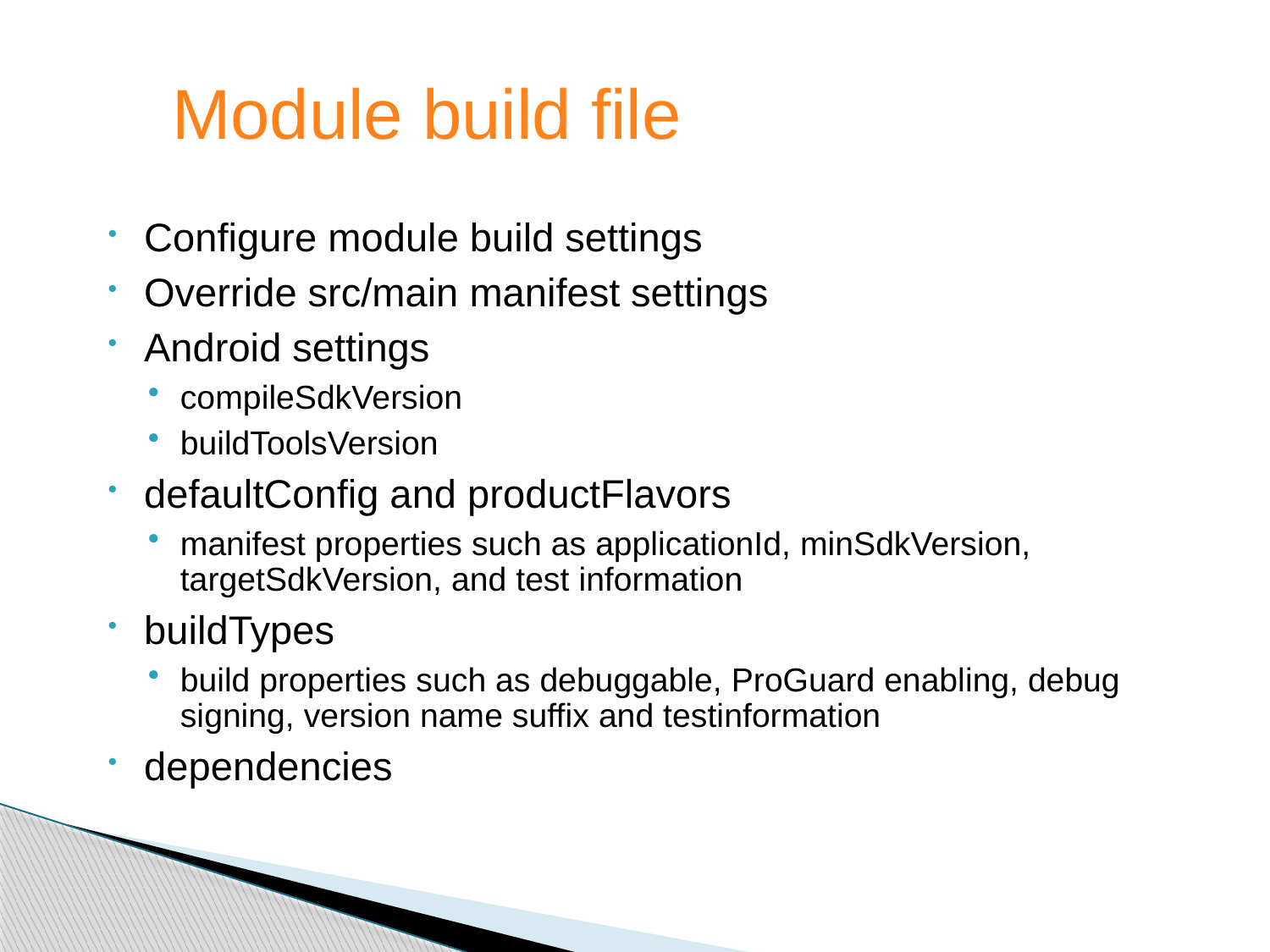

Module build file
Configure module build settings
Override src/main manifest settings
Android settings
compileSdkVersion
buildToolsVersion
defaultConfig and productFlavors
manifest properties such as applicationId, minSdkVersion, targetSdkVersion, and test information
buildTypes
build properties such as debuggable, ProGuard enabling, debug signing, version name suffix and testinformation
dependencies